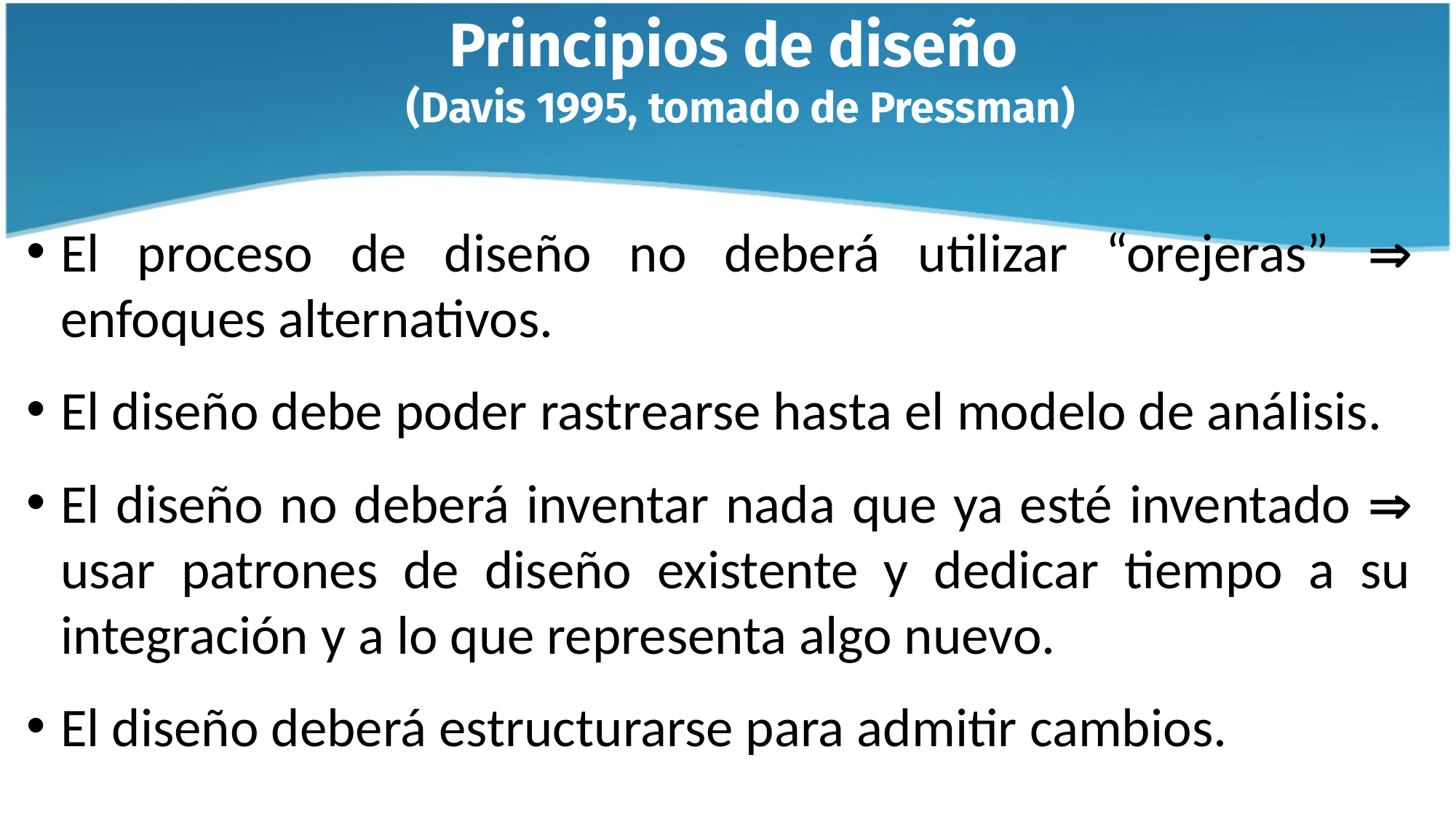

# Principios de diseño (Davis 1995, tomado de Pressman)
El proceso de diseño no deberá utilizar “orejeras” ⇒ enfoques alternativos.
El diseño debe poder rastrearse hasta el modelo de análisis.
El diseño no deberá inventar nada que ya esté inventado ⇒ usar patrones de diseño existente y dedicar tiempo a su integración y a lo que representa algo nuevo.
El diseño deberá estructurarse para admitir cambios.